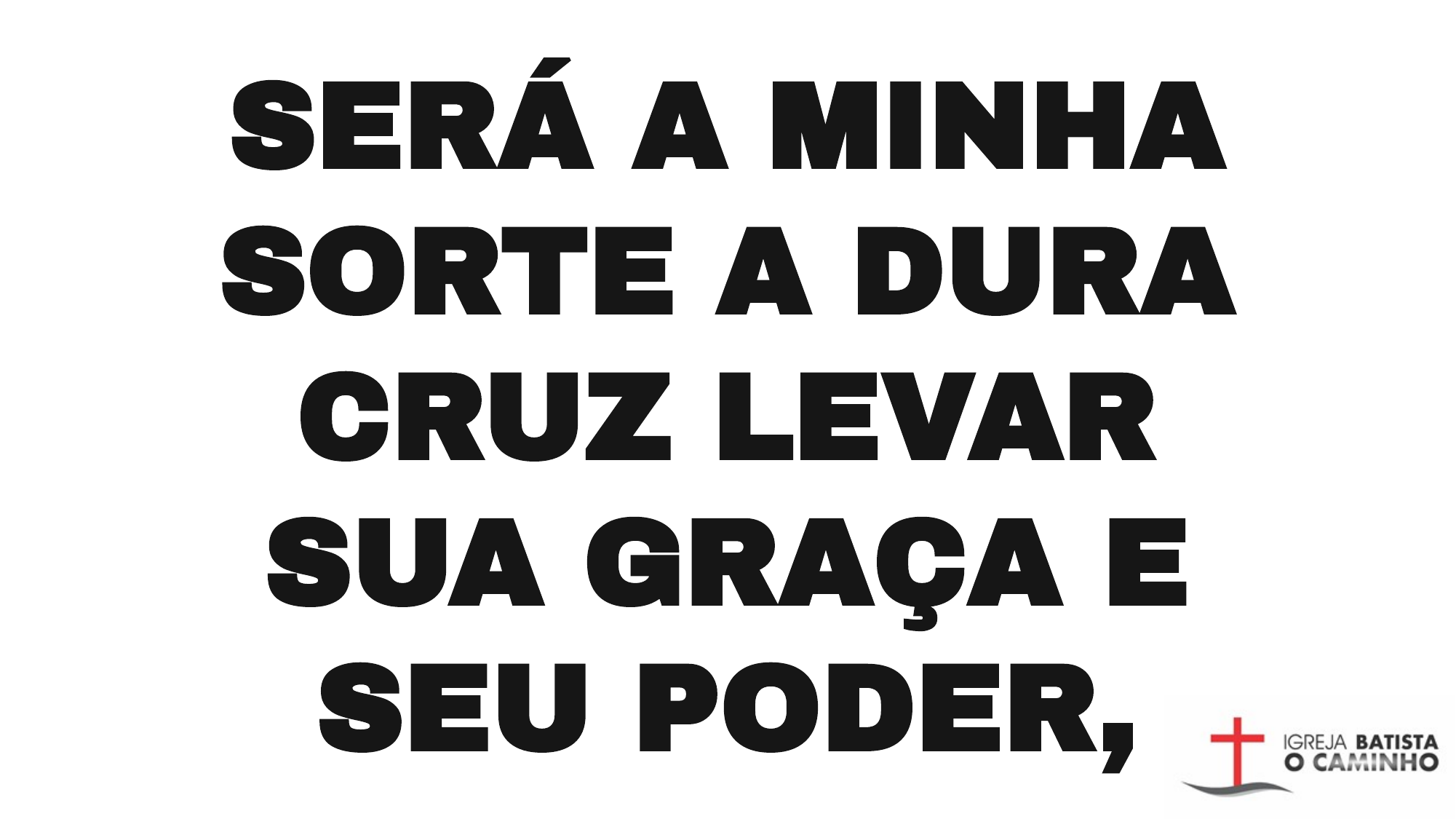

# SERÁ A MINHA SORTE A DURA CRUZ LEVAR SUA GRAÇA E SEU PODER,